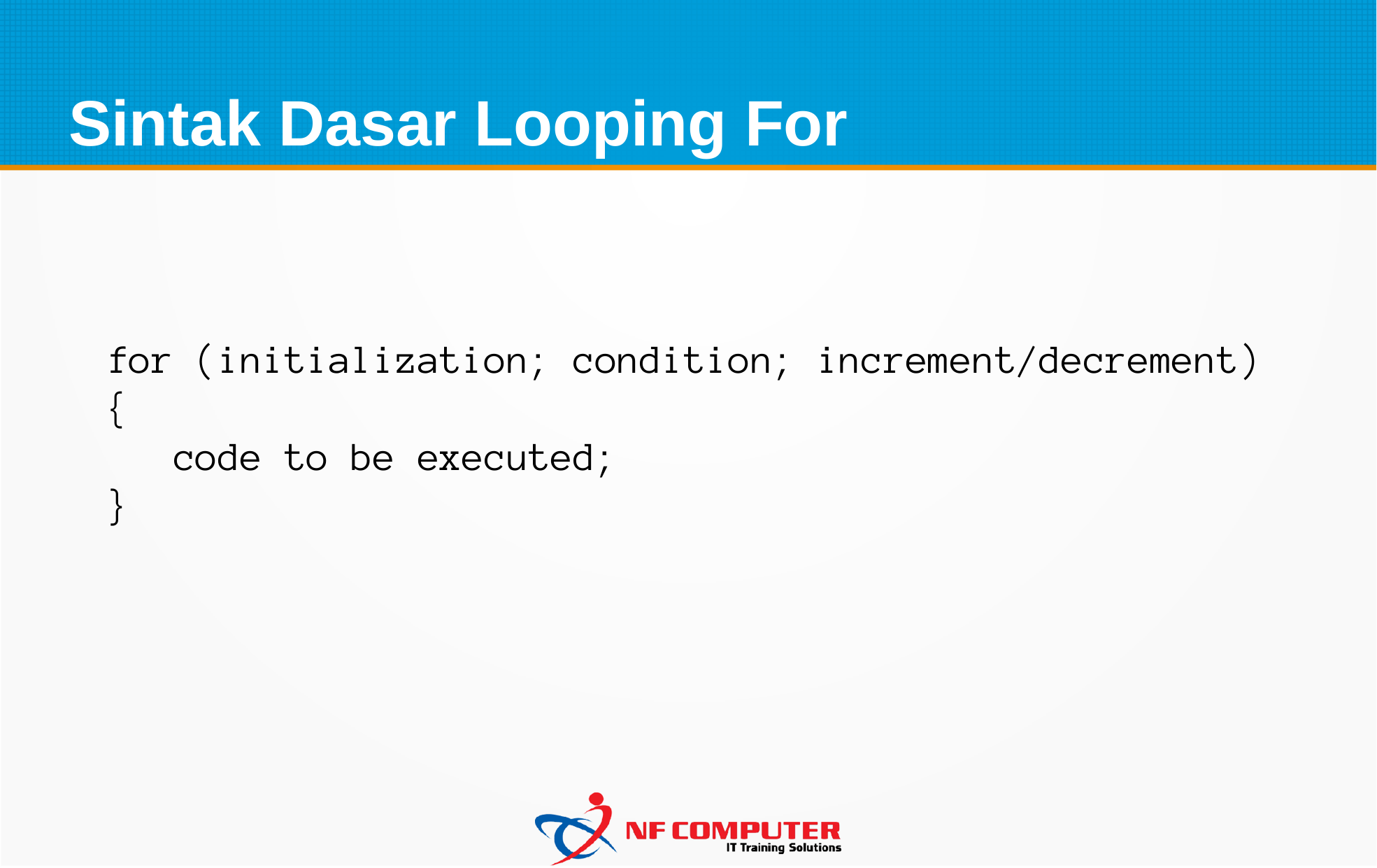

Sintak Dasar Looping For

for (initialization; condition; increment/decrement)‏
{
   code to be executed;
}